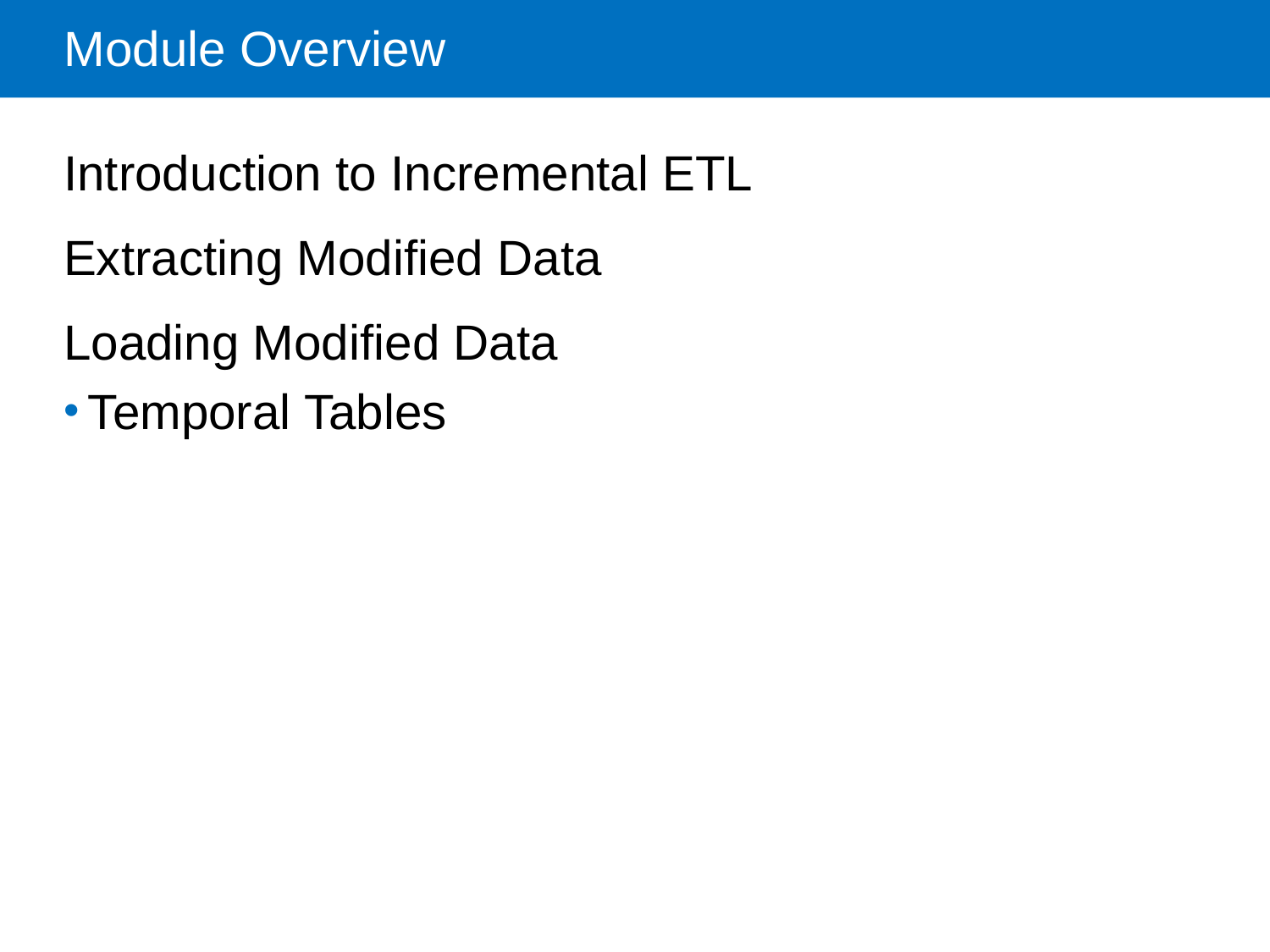

# Module Overview
Introduction to Incremental ETL
Extracting Modified Data
Loading Modified Data
Temporal Tables